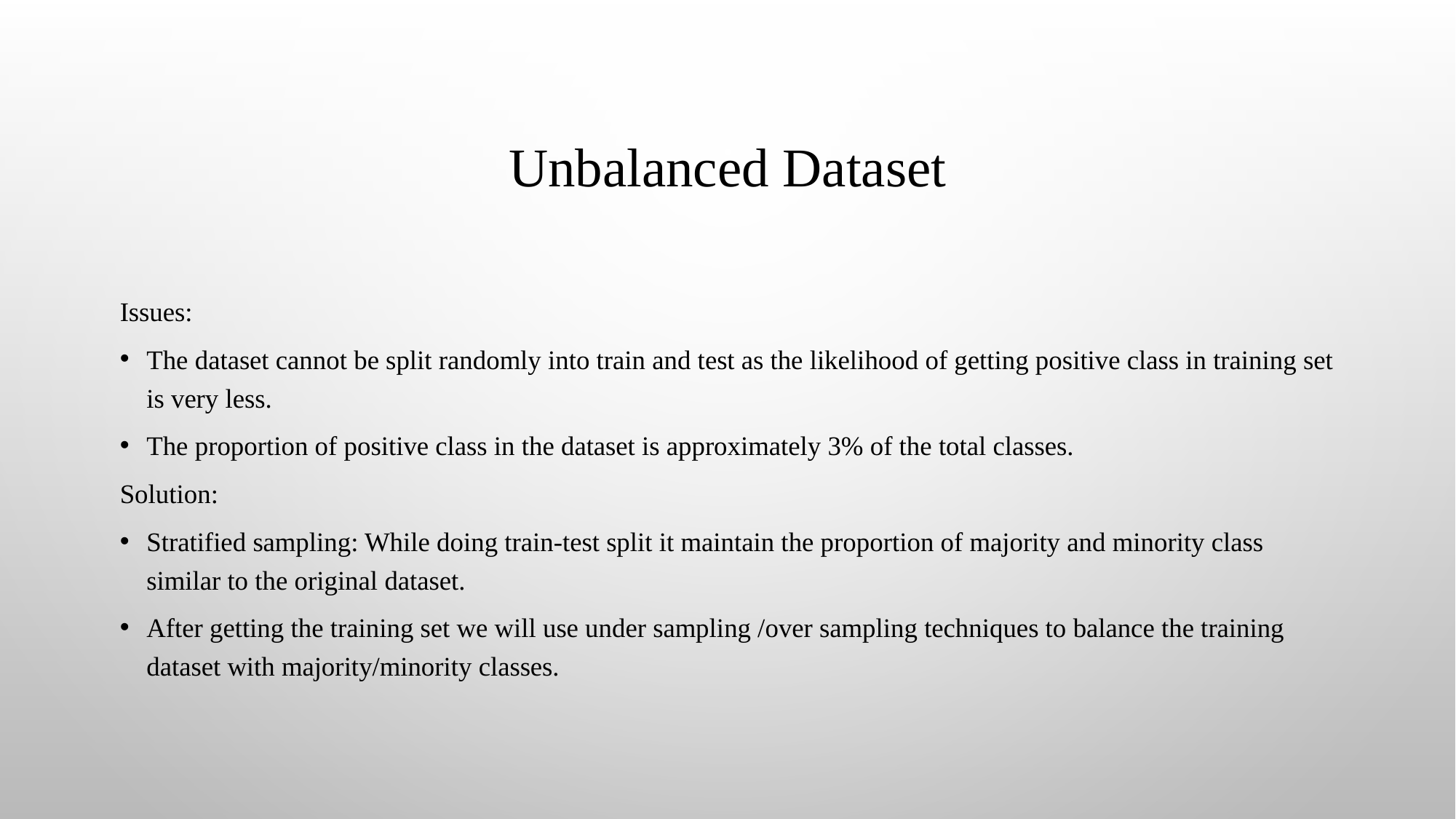

# Unbalanced Dataset
Issues:
The dataset cannot be split randomly into train and test as the likelihood of getting positive class in training set is very less.
The proportion of positive class in the dataset is approximately 3% of the total classes.
Solution:
Stratified sampling: While doing train-test split it maintain the proportion of majority and minority class similar to the original dataset.
After getting the training set we will use under sampling /over sampling techniques to balance the training dataset with majority/minority classes.